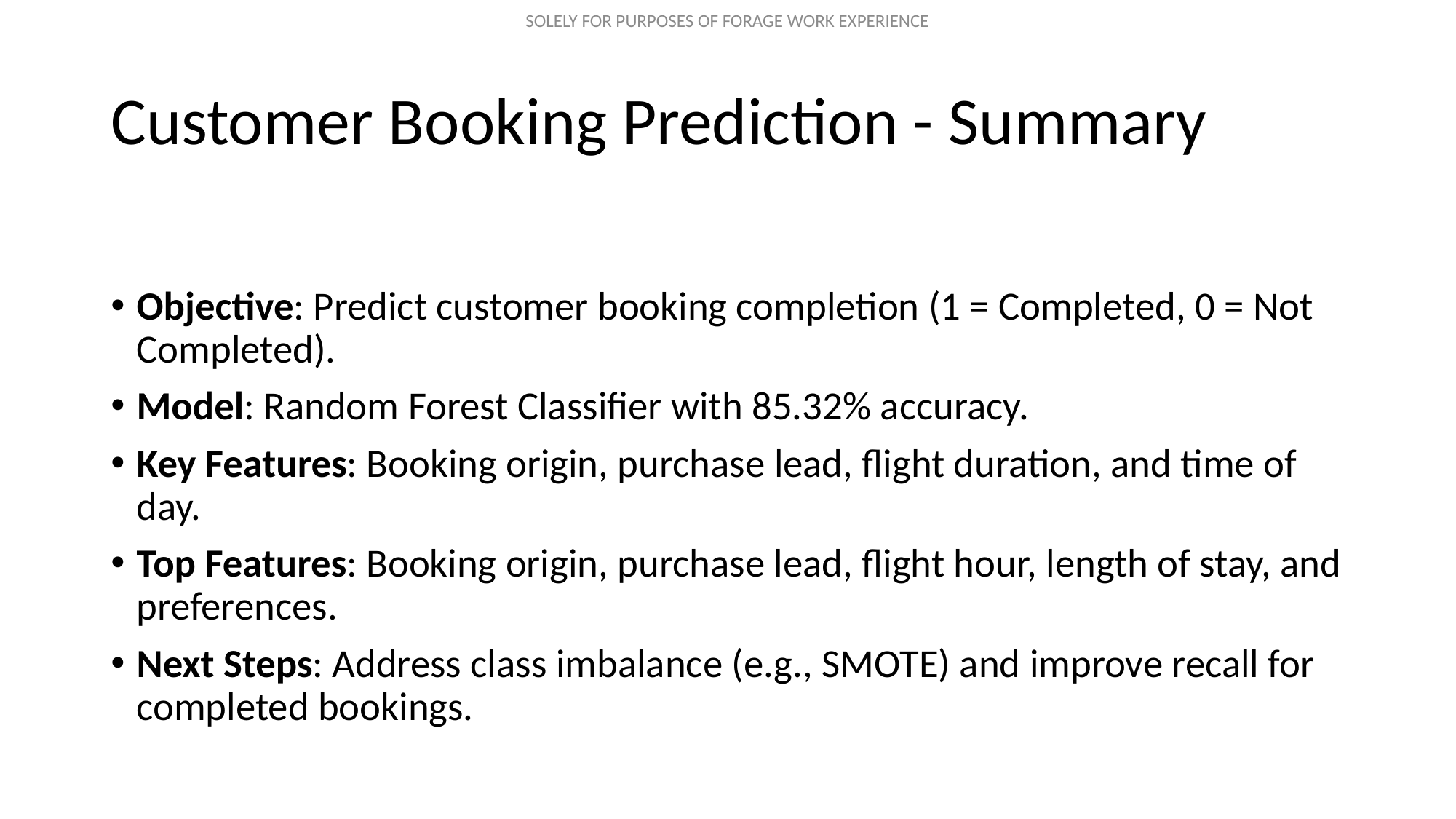

# Customer Booking Prediction - Summary

Objective: Predict customer booking completion (1 = Completed, 0 = Not Completed).
Model: Random Forest Classifier with 85.32% accuracy.
Key Features: Booking origin, purchase lead, flight duration, and time of day.
Top Features: Booking origin, purchase lead, flight hour, length of stay, and preferences.
Next Steps: Address class imbalance (e.g., SMOTE) and improve recall for completed bookings.